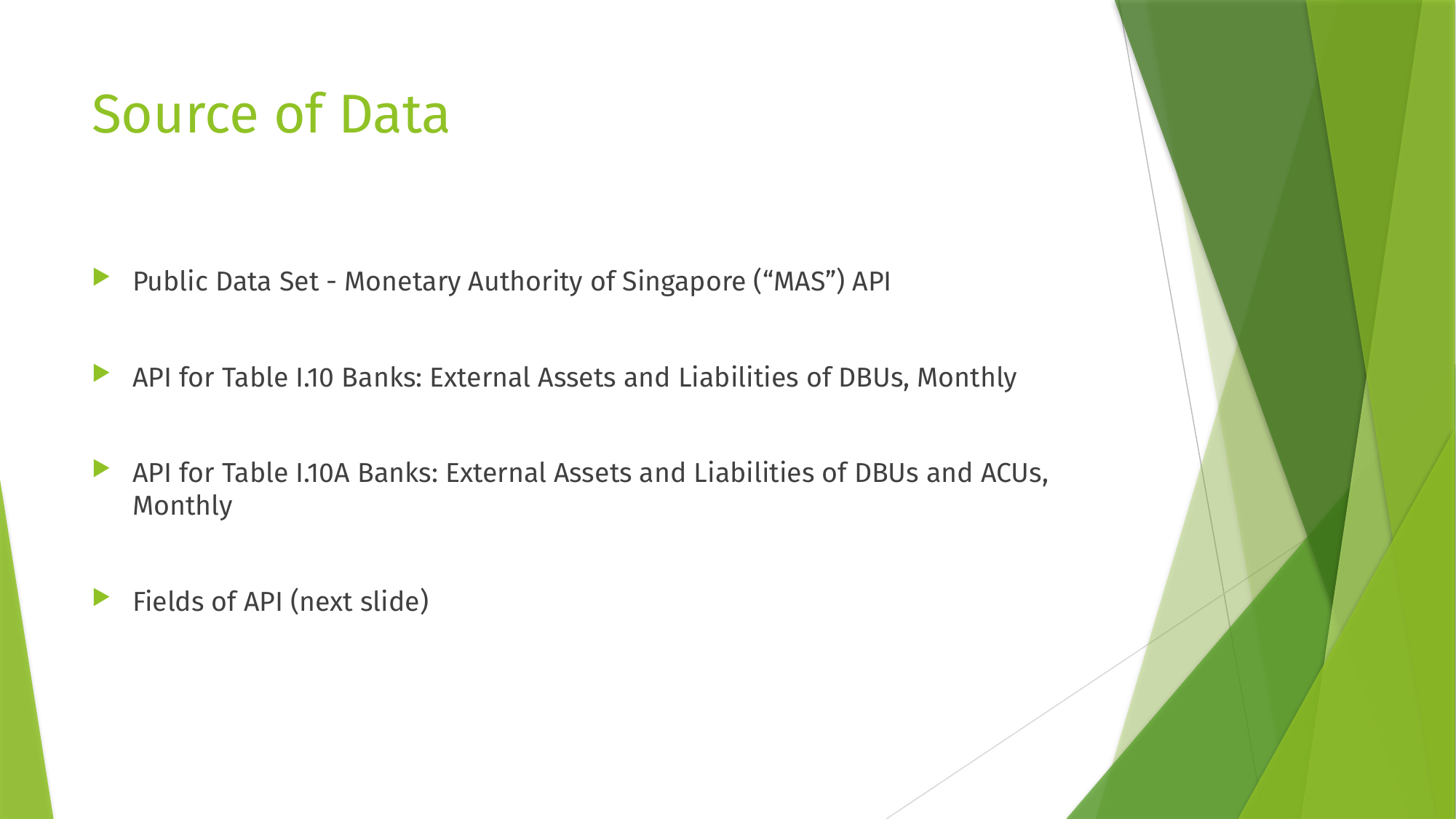

# Source of Data
Public Data Set - Monetary Authority of Singapore (“MAS”) API

API for Table I.10 Banks: External Assets and Liabilities of DBUs, Monthly

API for Table I.10A Banks: External Assets and Liabilities of DBUs and ACUs, Monthly

Fields of API (next slide)